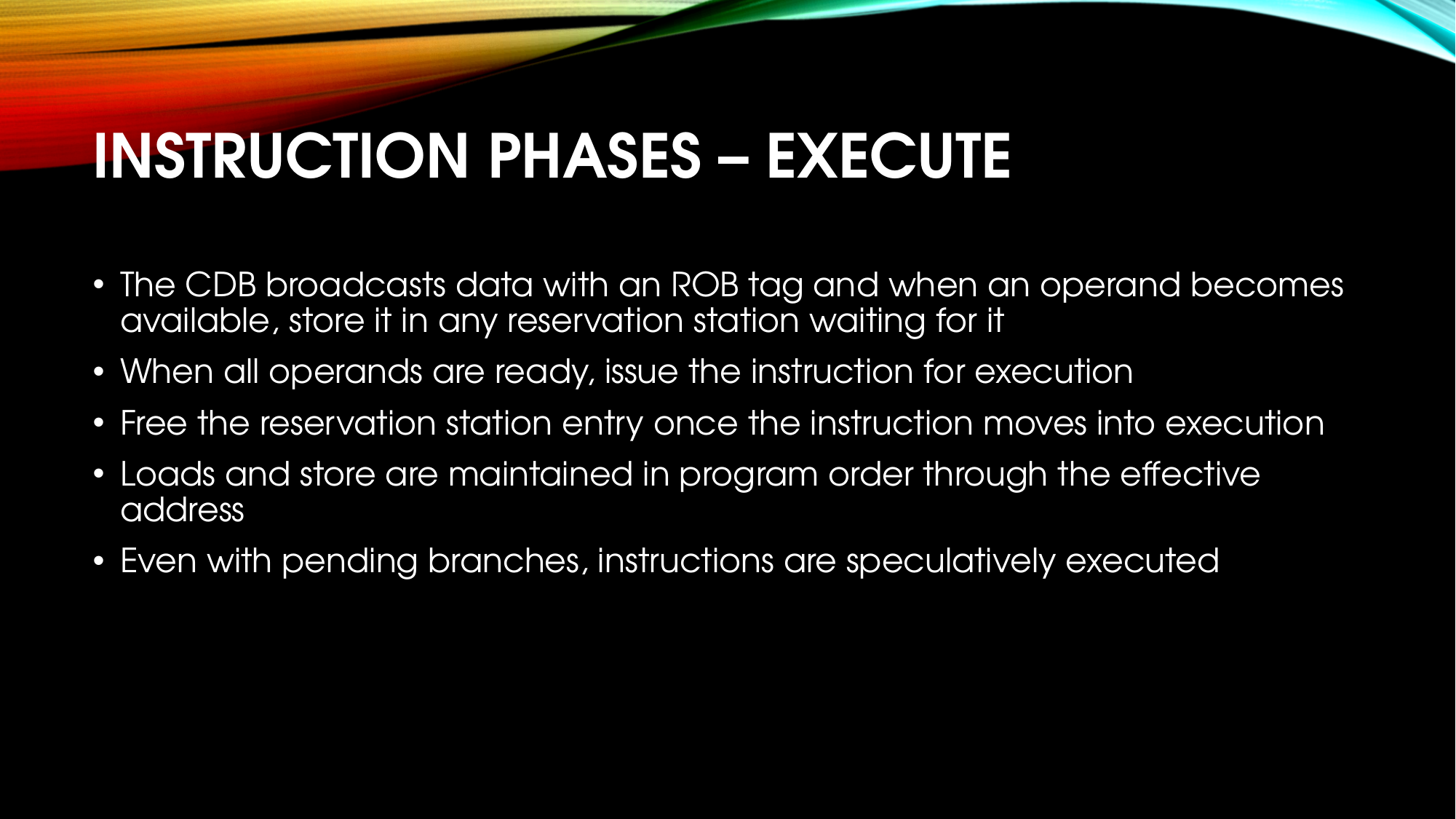

# Instruction phases – Execute
The CDB broadcasts data with an ROB tag and when an operand becomes available, store it in any reservation station waiting for it
When all operands are ready, issue the instruction for execution
Free the reservation station entry once the instruction moves into execution
Loads and store are maintained in program order through the effective address
Even with pending branches, instructions are speculatively executed